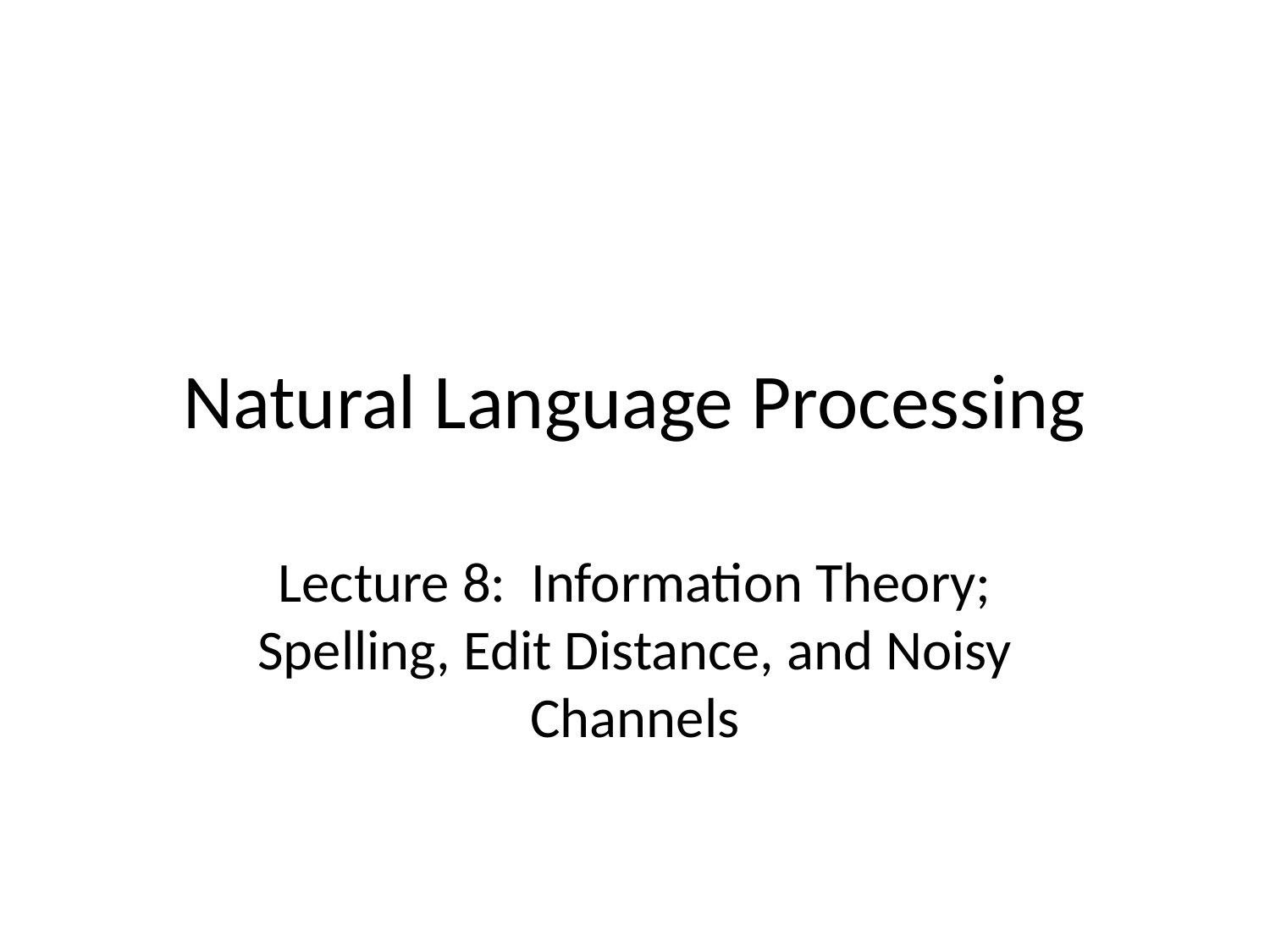

# Natural Language Processing
Lecture 8:  Information Theory; Spelling, Edit Distance, and Noisy Channels